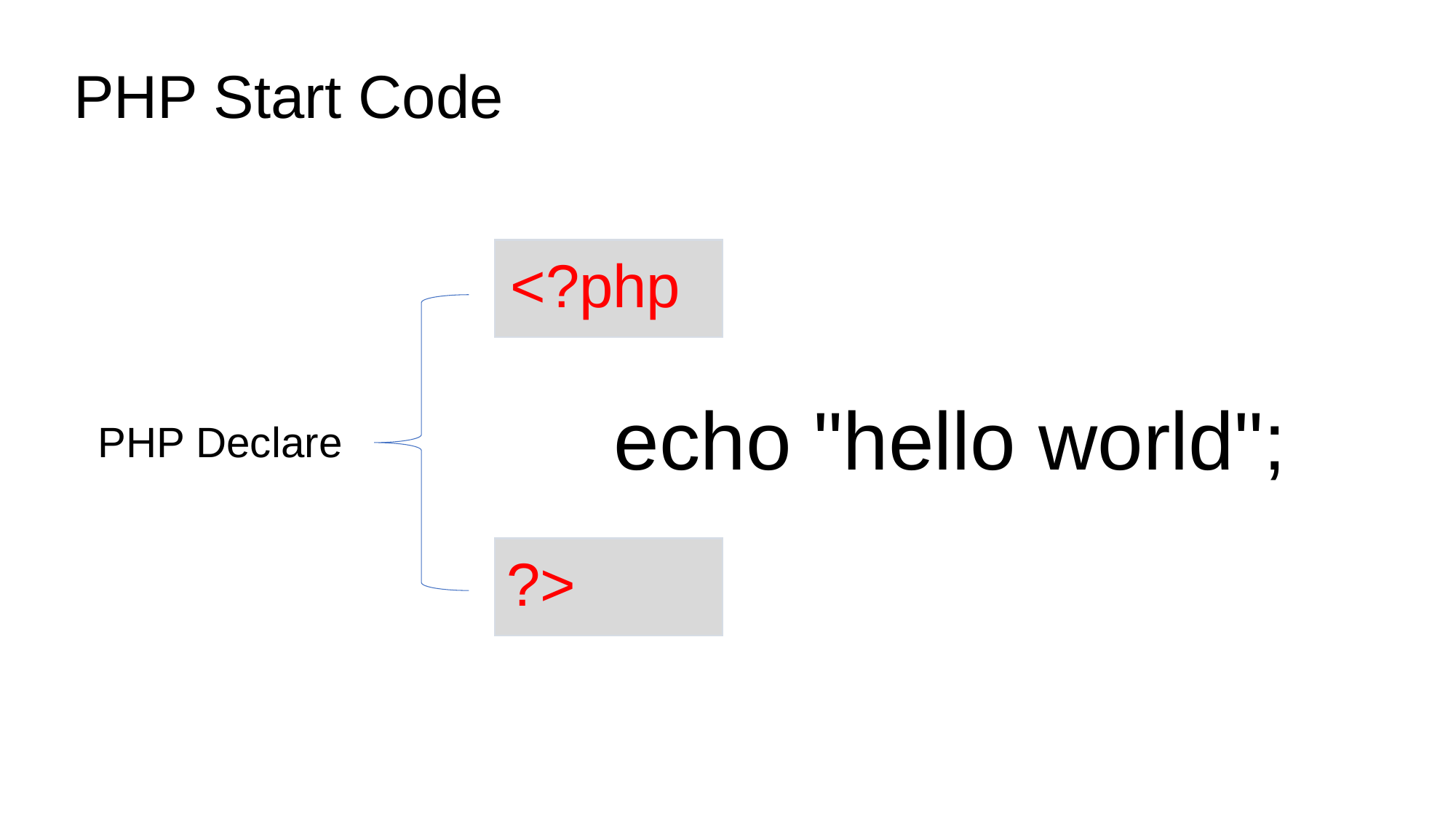

PHP Start Code

<?php

echo "hello world";
PHP Declare

?>